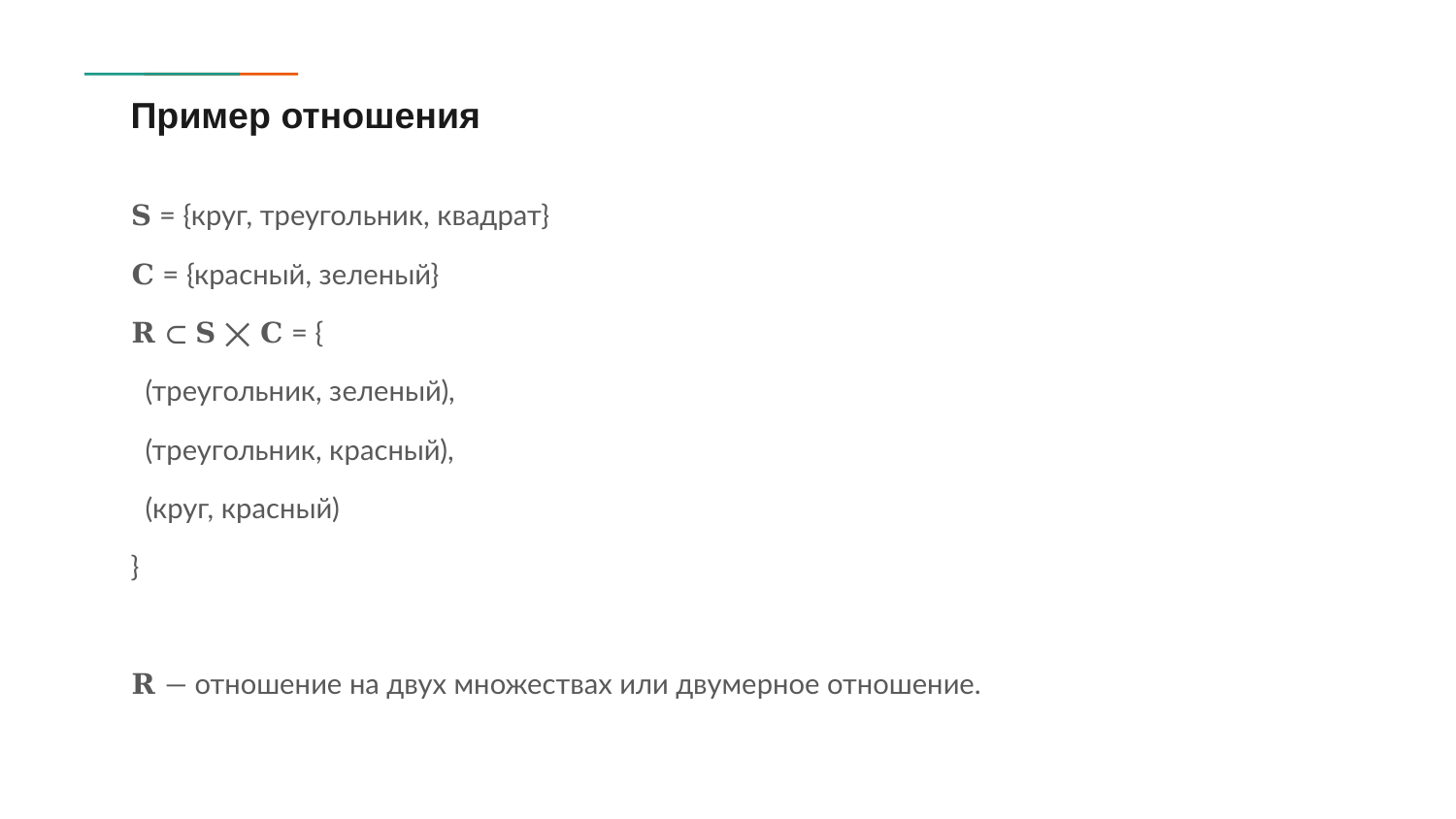

# Пример отношения
𝐒 = {круг, треугольник, квадрат}
𝐂 = {красный, зеленый}
𝐑 ⊂ 𝐒 ⨉ 𝐂 = {
  (треугольник, зеленый),
  (треугольник, красный),
  (круг, красный)
}

𝐑 — отношение на двух множествах или двумерное отношение.